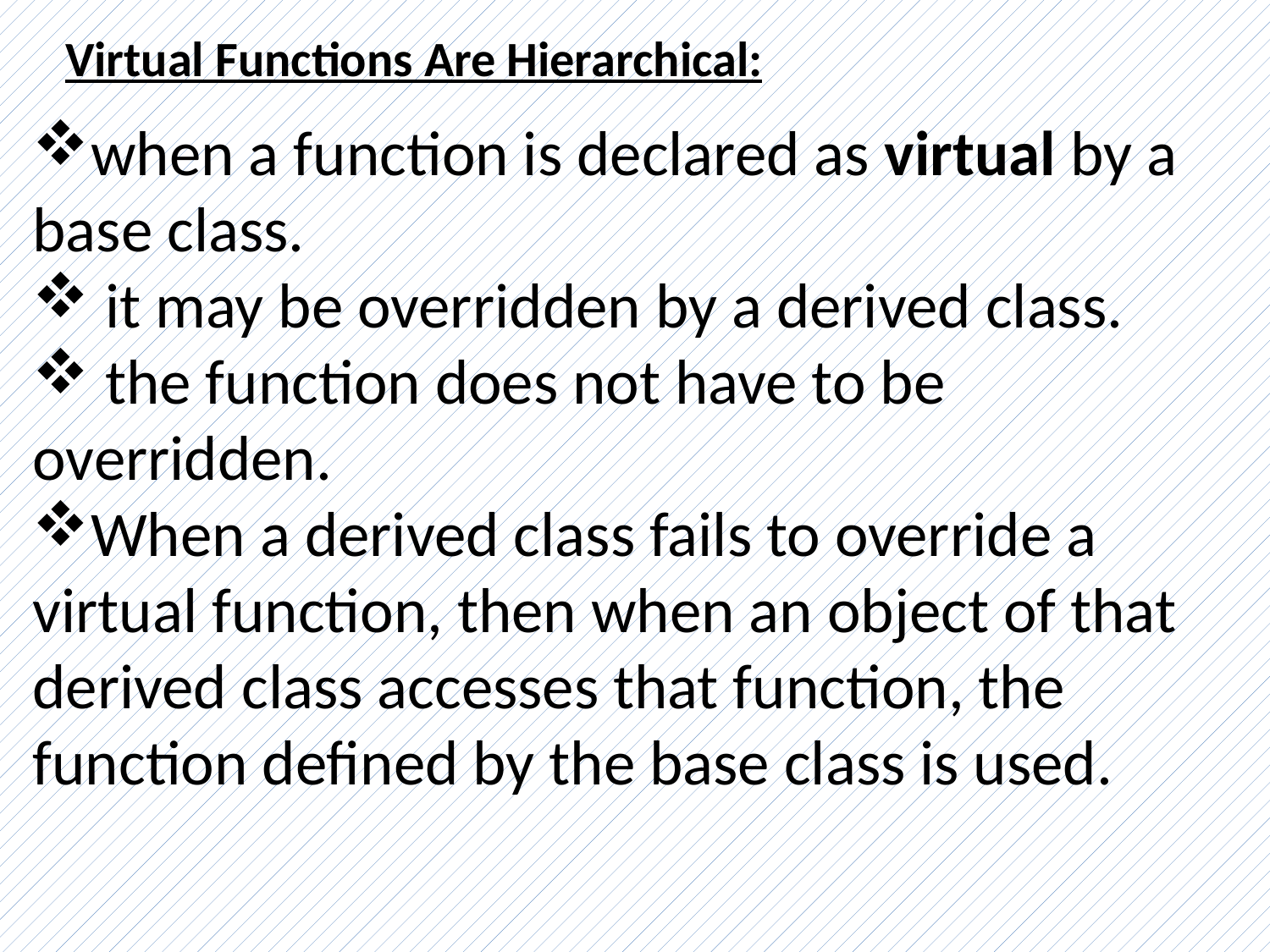

Virtual Functions Are Hierarchical:
when a function is declared as virtual by a base class.
 it may be overridden by a derived class.
 the function does not have to be overridden.
When a derived class fails to override a virtual function, then when an object of that derived class accesses that function, the function defined by the base class is used.